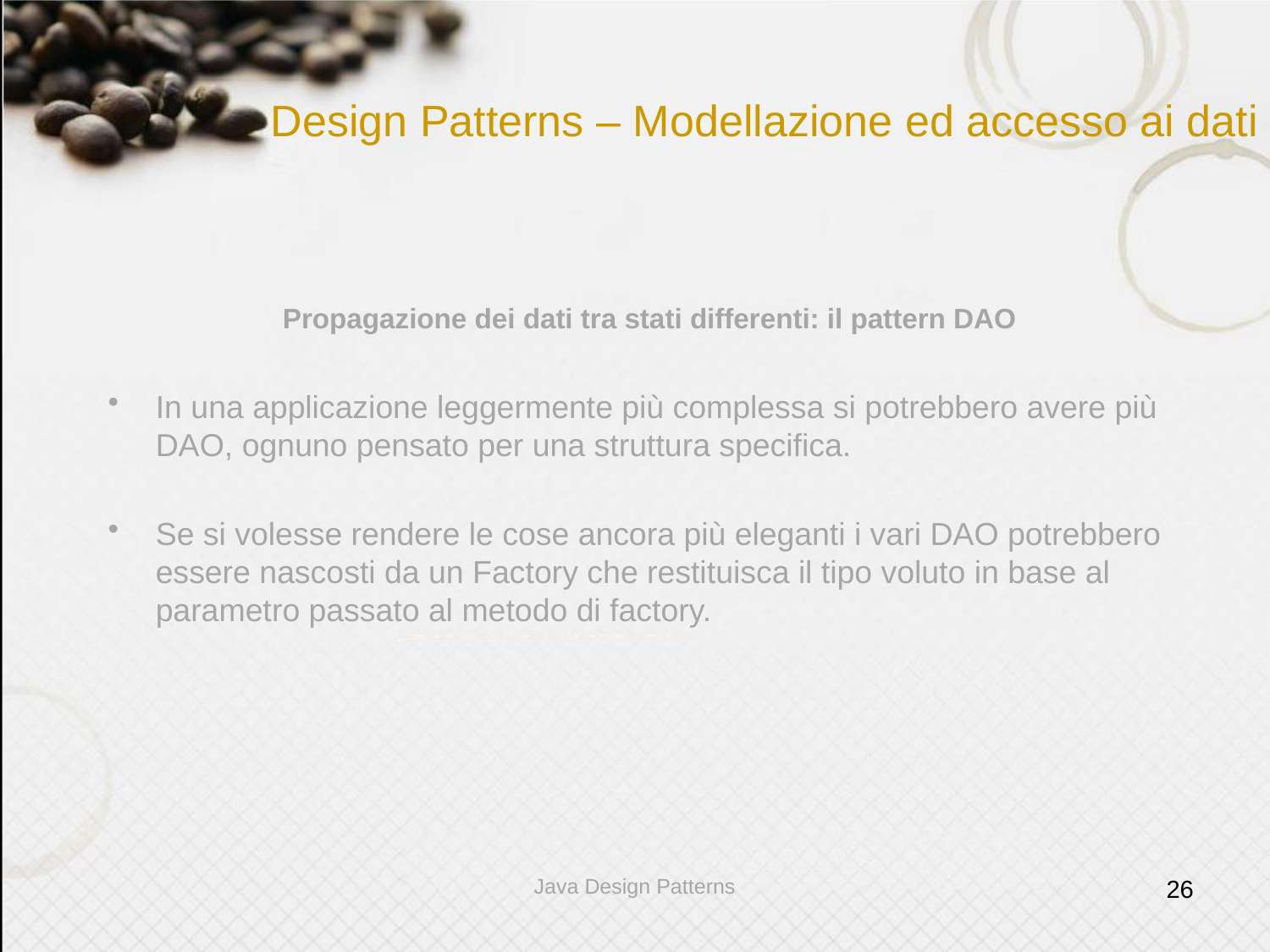

# Design Patterns – Modellazione ed accesso ai dati
		Propagazione dei dati tra stati differenti: il pattern DAO

In una applicazione leggermente più complessa si potrebbero avere più DAO, ognuno pensato per una struttura specifica.

Se si volesse rendere le cose ancora più eleganti i vari DAO potrebbero essere nascosti da un Factory che restituisca il tipo voluto in base al parametro passato al metodo di factory.

Java Design Patterns
26